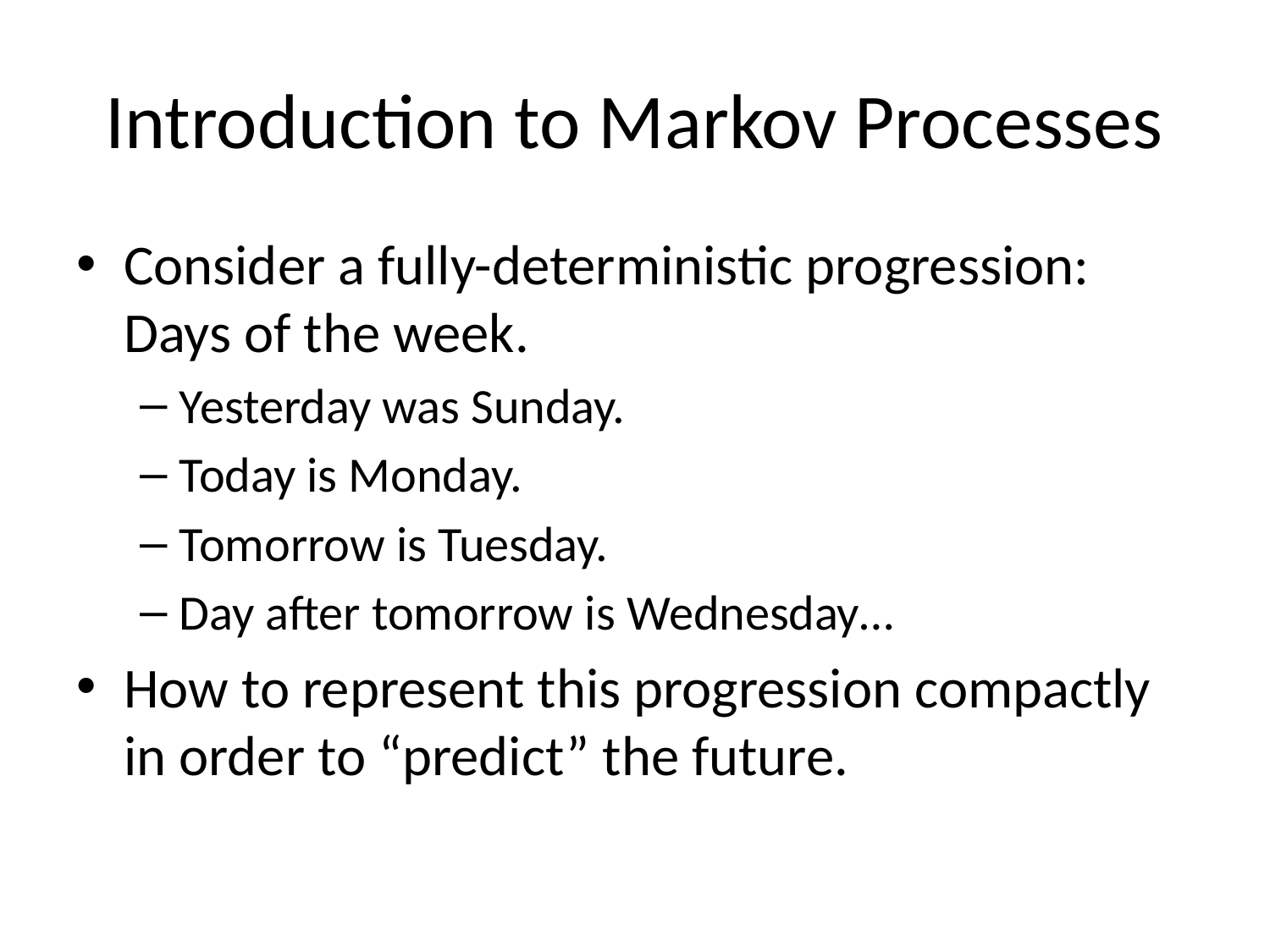

# Introduction to Markov Processes
Consider a fully-deterministic progression: Days of the week.
Yesterday was Sunday.
Today is Monday.
Tomorrow is Tuesday.
Day after tomorrow is Wednesday…
How to represent this progression compactly in order to “predict” the future.